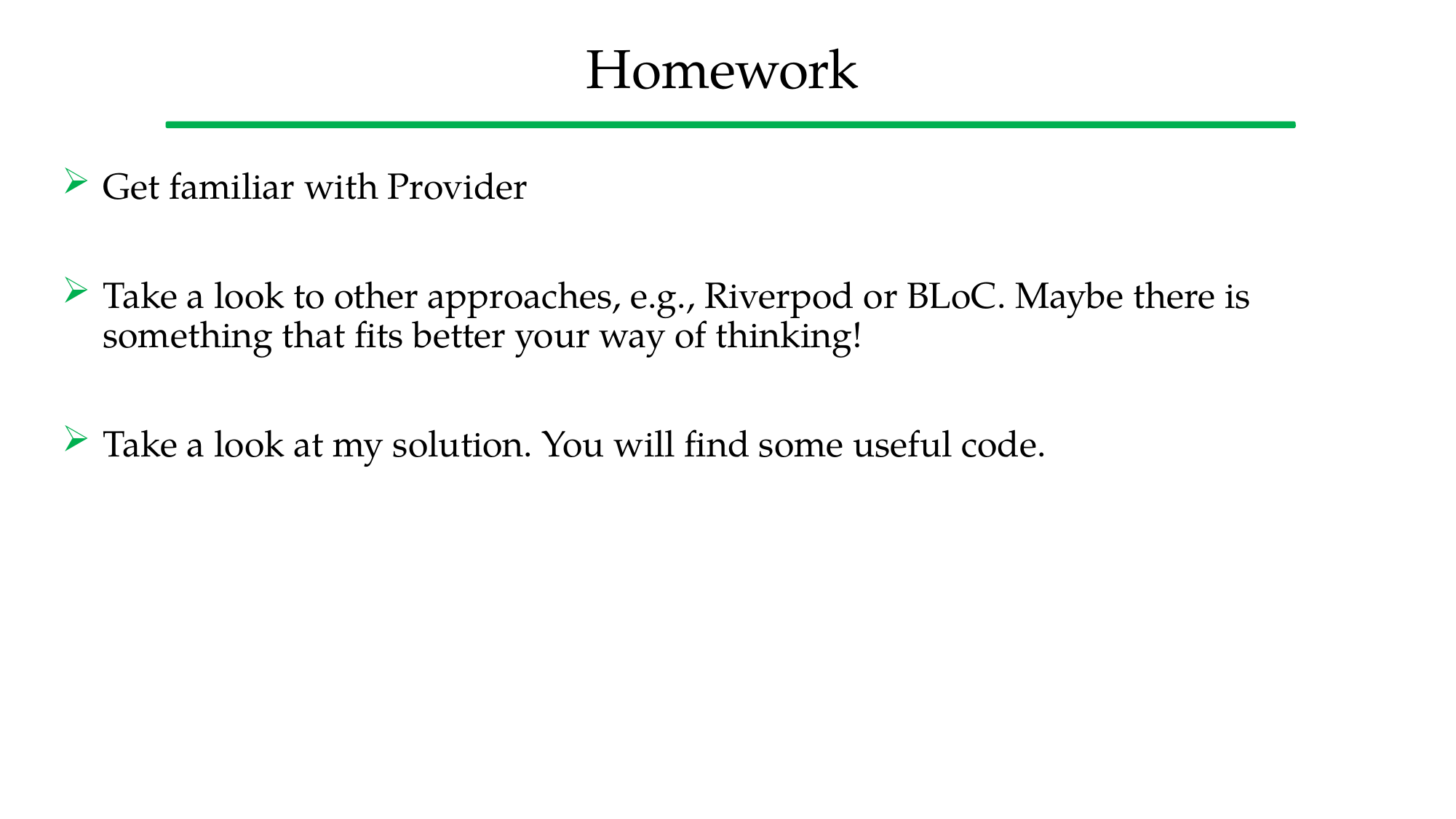

# Homework
Get familiar with Provider

Take a look to other approaches, e.g., Riverpod or BLoC. Maybe there is something that fits better your way of thinking!

Take a look at my solution. You will find some useful code.